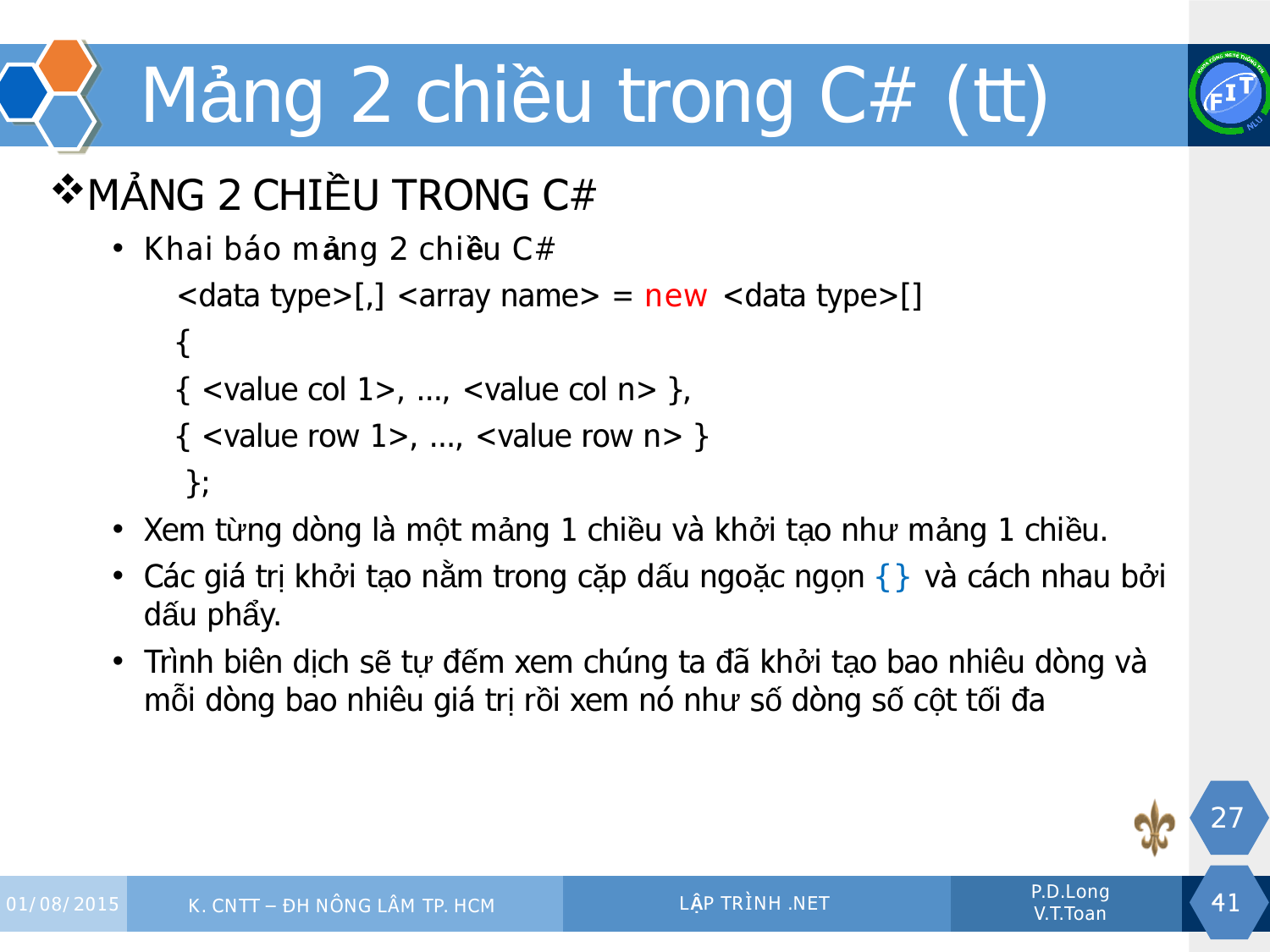

# Mảng 2 chiều trong C# (tt)
MẢNG 2 CHIỀU TRONG C#
Khai báo mảng 2 chiều C#
<data type>[,] <array name> = new <data type>[]
{
{ <value col 1>, …, <value col n> },
{ <value row 1>, …, <value row n> }
 };
Xem từng dòng là một mảng 1 chiều và khởi tạo như mảng 1 chiều.
Các giá trị khởi tạo nằm trong cặp dấu ngoặc ngọn {} và cách nhau bởi dấu phẩy.
Trình biên dịch sẽ tự đếm xem chúng ta đã khởi tạo bao nhiêu dòng và mỗi dòng bao nhiêu giá trị rồi xem nó như số dòng số cột tối đa
27
01/08/2015
K. CNTT – ĐH NÔNG LÂM TP. HCM